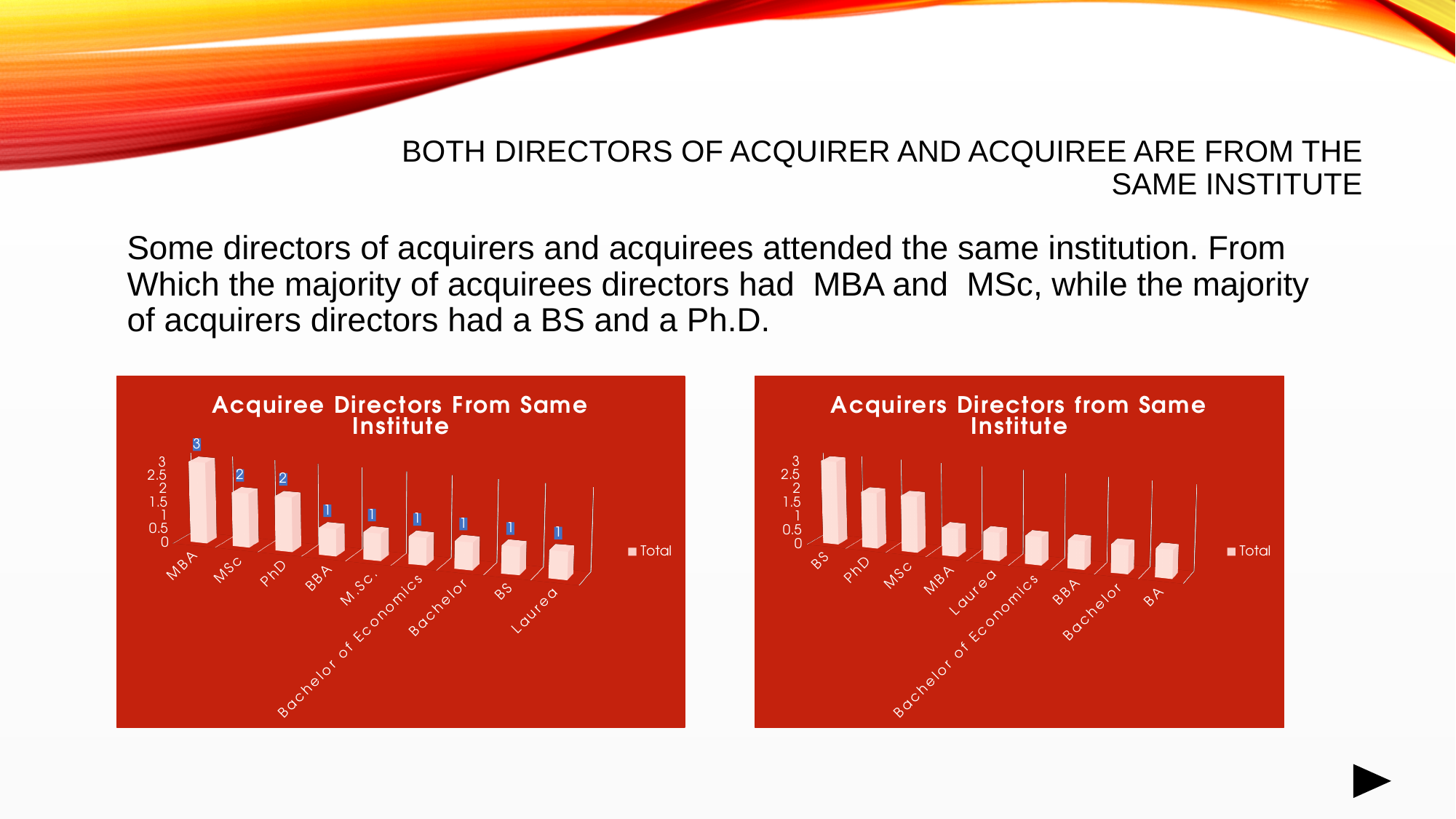

# both directors of acquirer and acquiree are from the same institute
Some directors of acquirers and acquirees attended the same institution. From Which the majority of acquirees directors had  MBA and  MSc, while the majority of acquirers directors had a BS and a Ph.D.

[unsupported chart]

[unsupported chart]